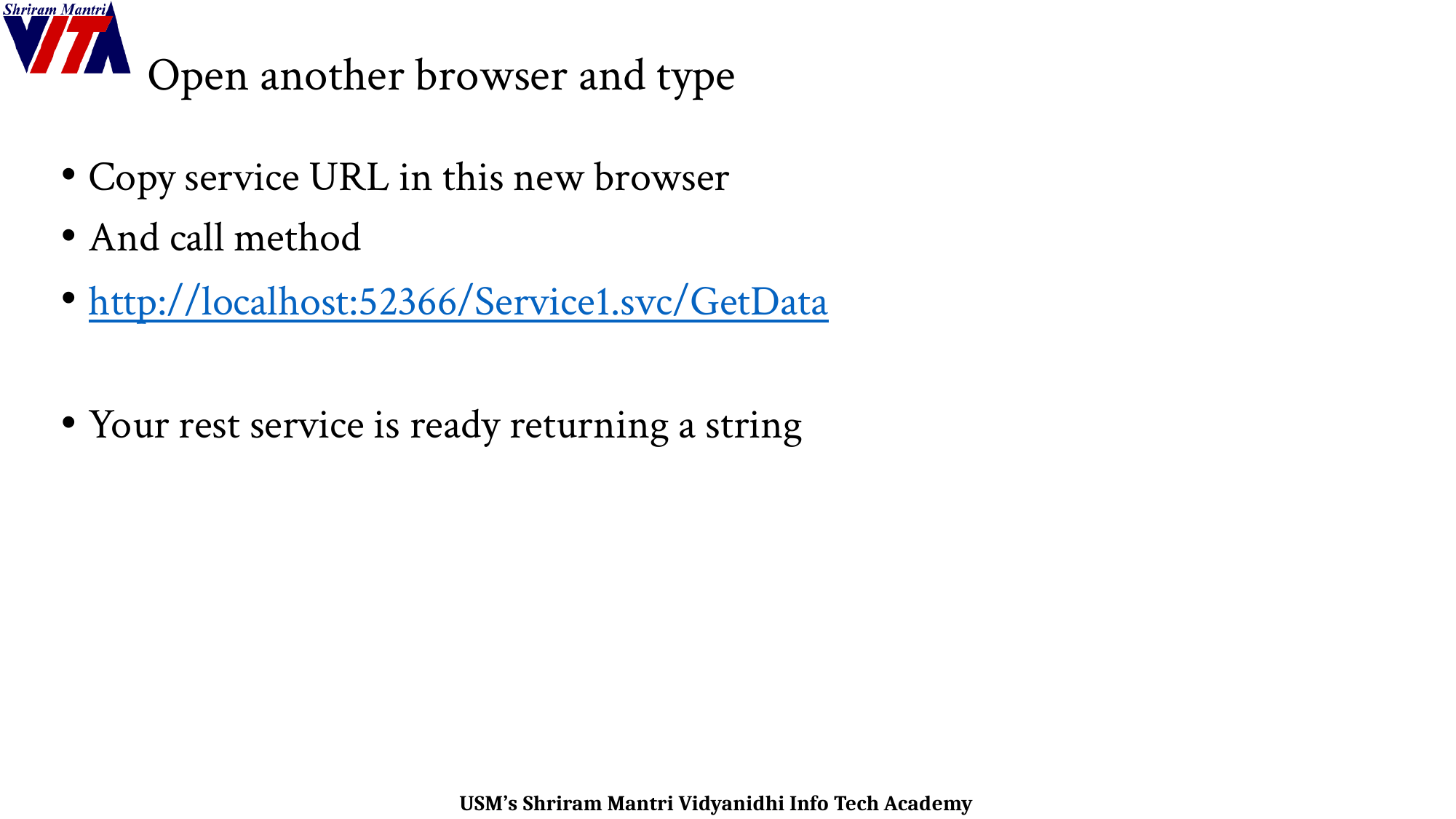

# Open another browser and type
Copy service URL in this new browser
And call method
http://localhost:52366/Service1.svc/GetData

Your rest service is ready returning a string